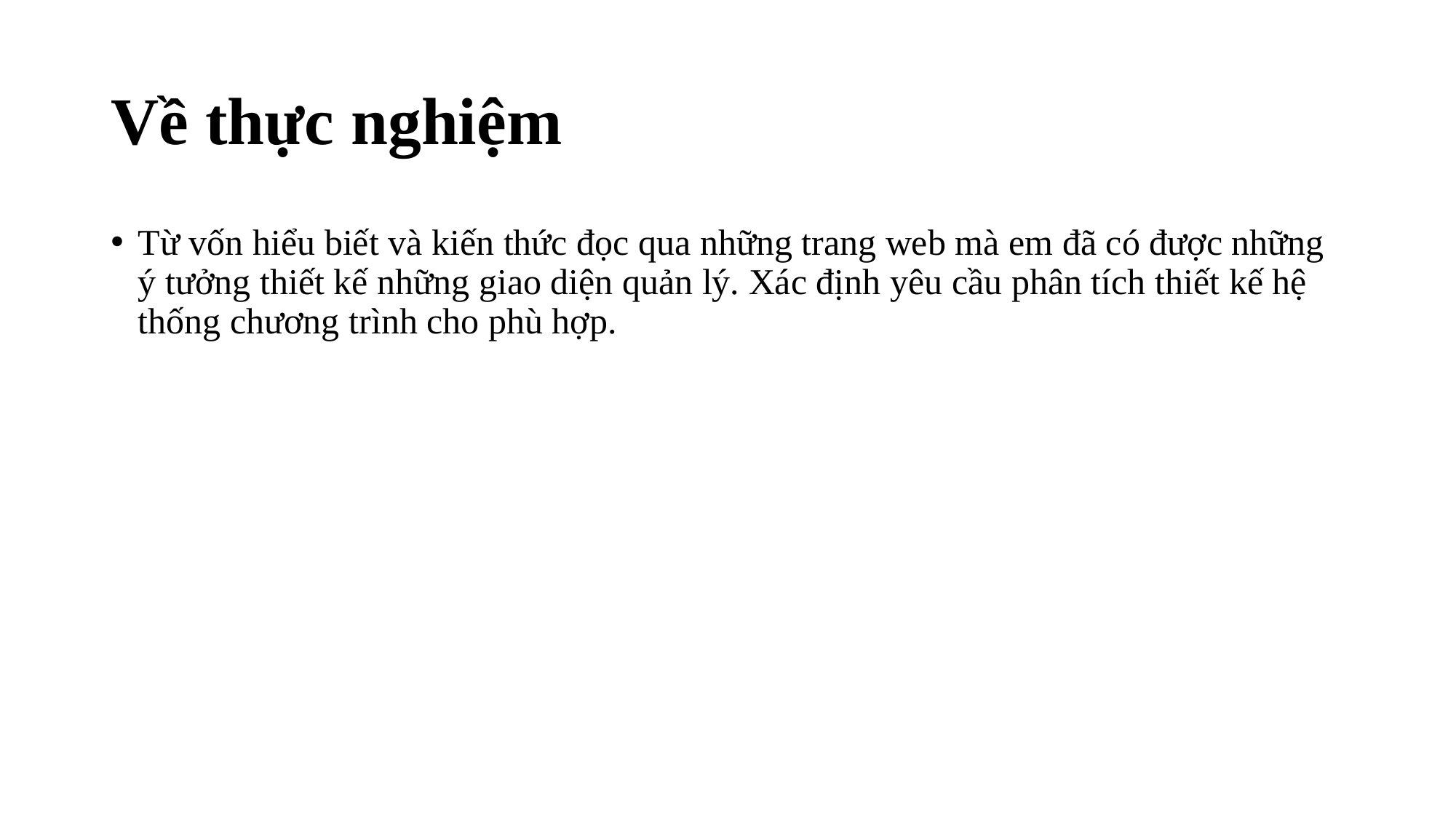

# Về thực nghiệm
Từ vốn hiểu biết và kiến thức đọc qua những trang web mà em đã có được những ý tưởng thiết kế những giao diện quản lý. Xác định yêu cầu phân tích thiết kế hệ thống chương trình cho phù hợp.